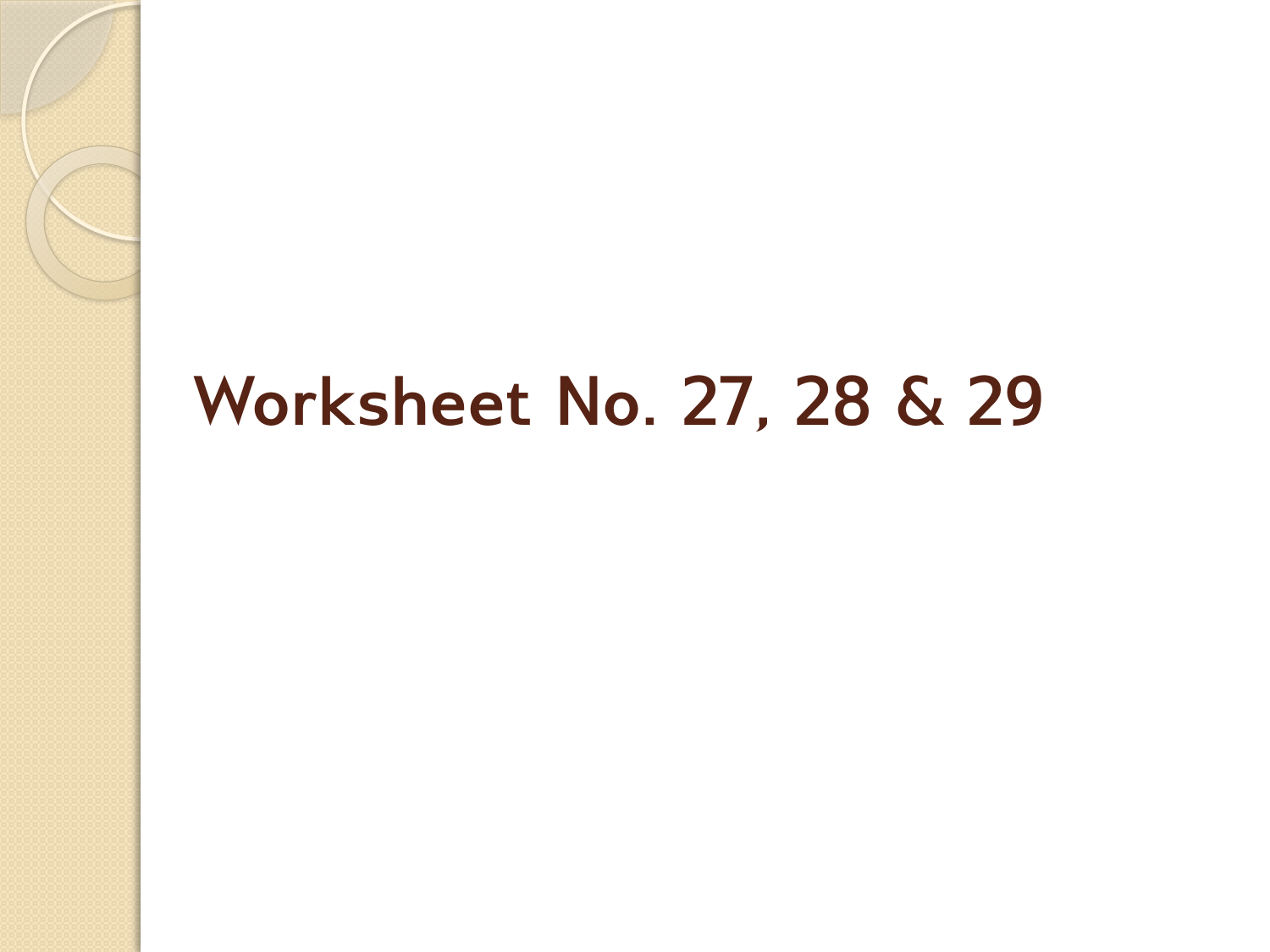

# Worksheet No. 27, 28 & 29